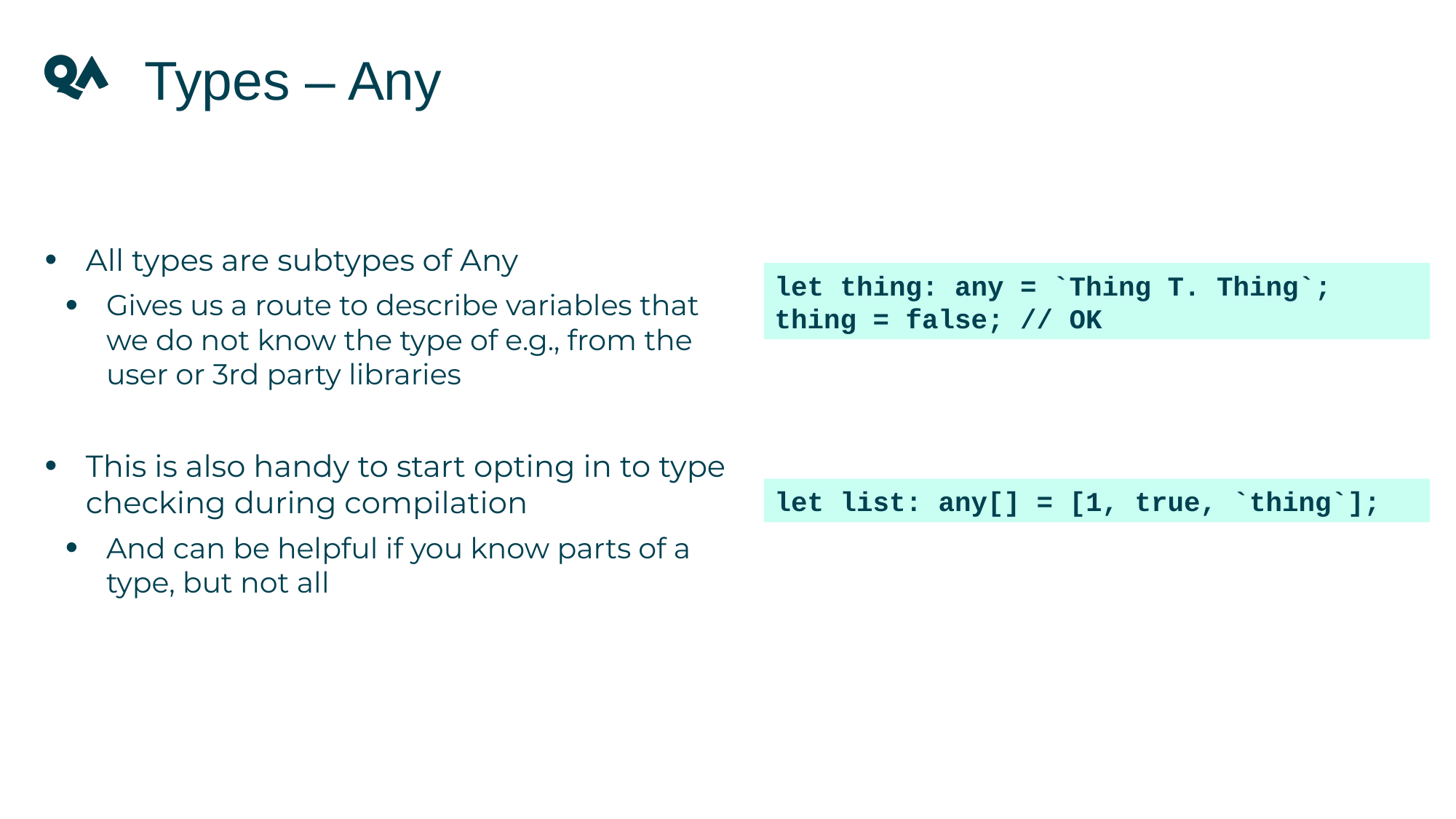

Types – Any

All types are subtypes of Any
Gives us a route to describe variables that we do not know the type of e.g., from the user or 3rd party libraries

This is also handy to start opting in to type checking during compilation
And can be helpful if you know parts of a type, but not all

let thing: any = `Thing T. Thing`;
thing = false; // OK
let list: any[] = [1, true, `thing`];